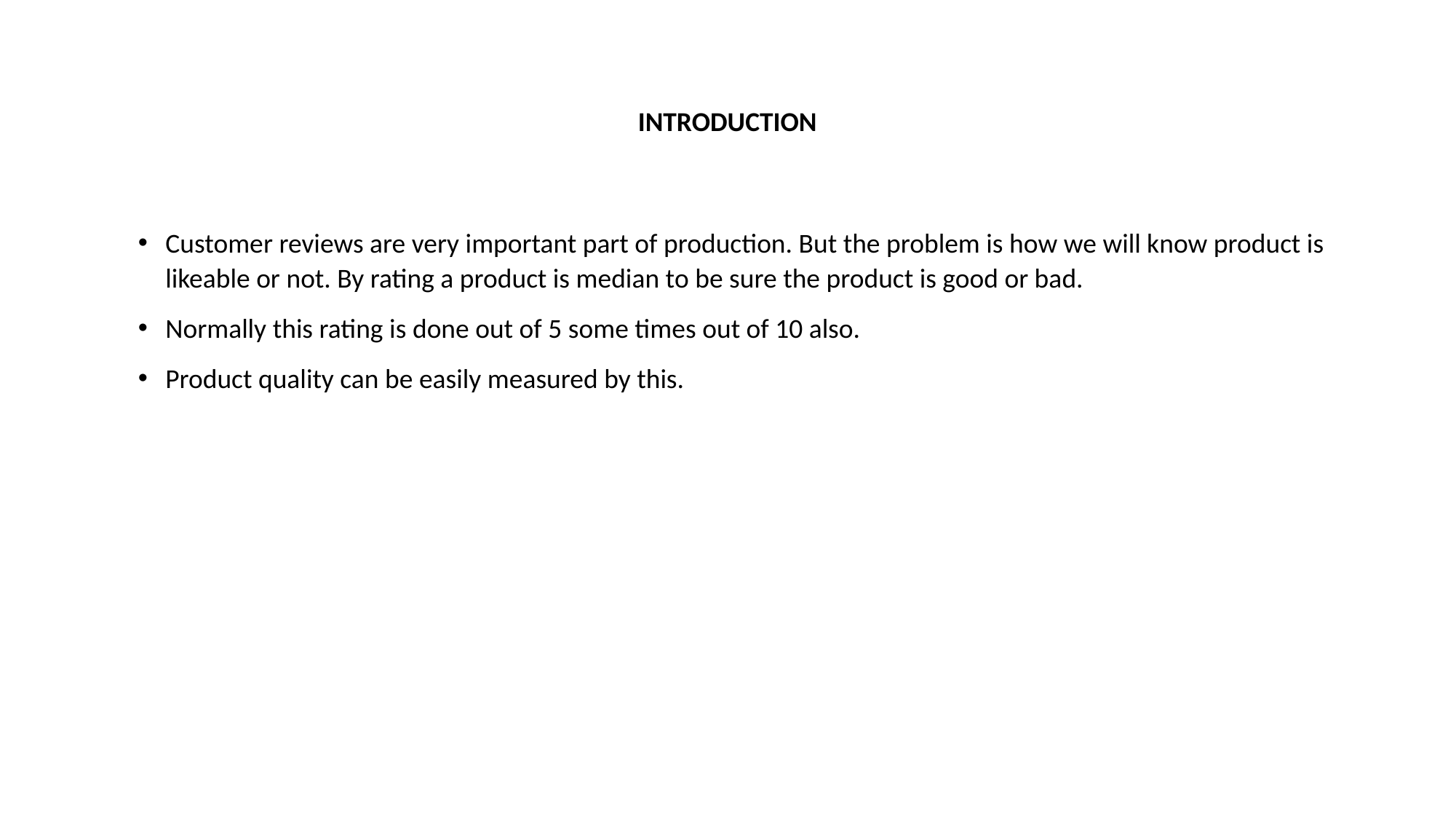

# INTRODUCTION
Customer reviews are very important part of production. But the problem is how we will know product is likeable or not. By rating a product is median to be sure the product is good or bad.
Normally this rating is done out of 5 some times out of 10 also.
Product quality can be easily measured by this.